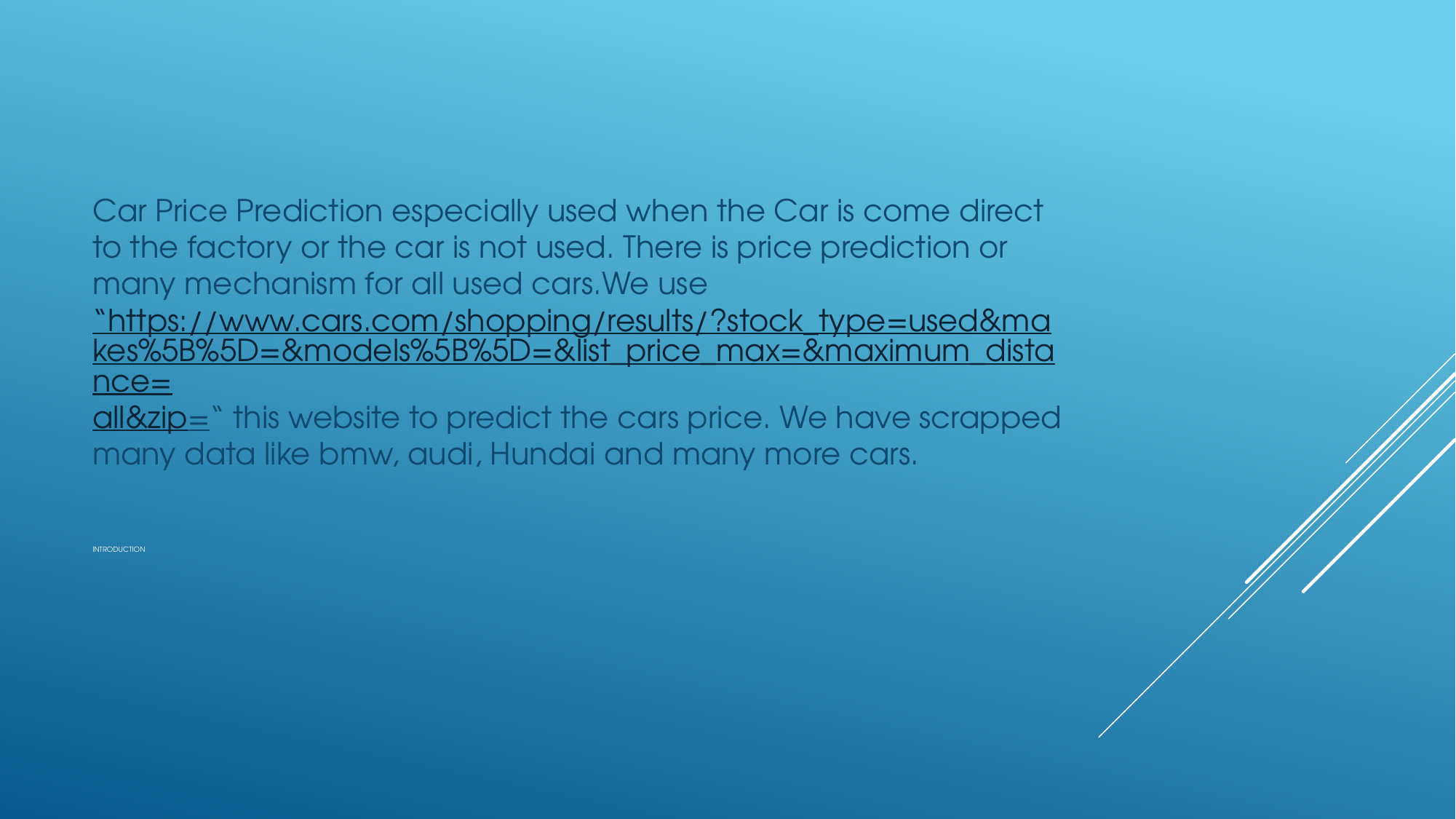

Car Price Prediction especially used when the Car is come direct to the factory or the car is not used. There is price prediction or many mechanism for all used cars.We use “https://www.cars.com/shopping/results/?stock_type=used&makes%5B%5D=&models%5B%5D=&list_price_max=&maximum_distance=all&zip=“ this website to predict the cars price. We have scrapped many data like bmw, audi, Hundai and many more cars.
# INTRODUCTION